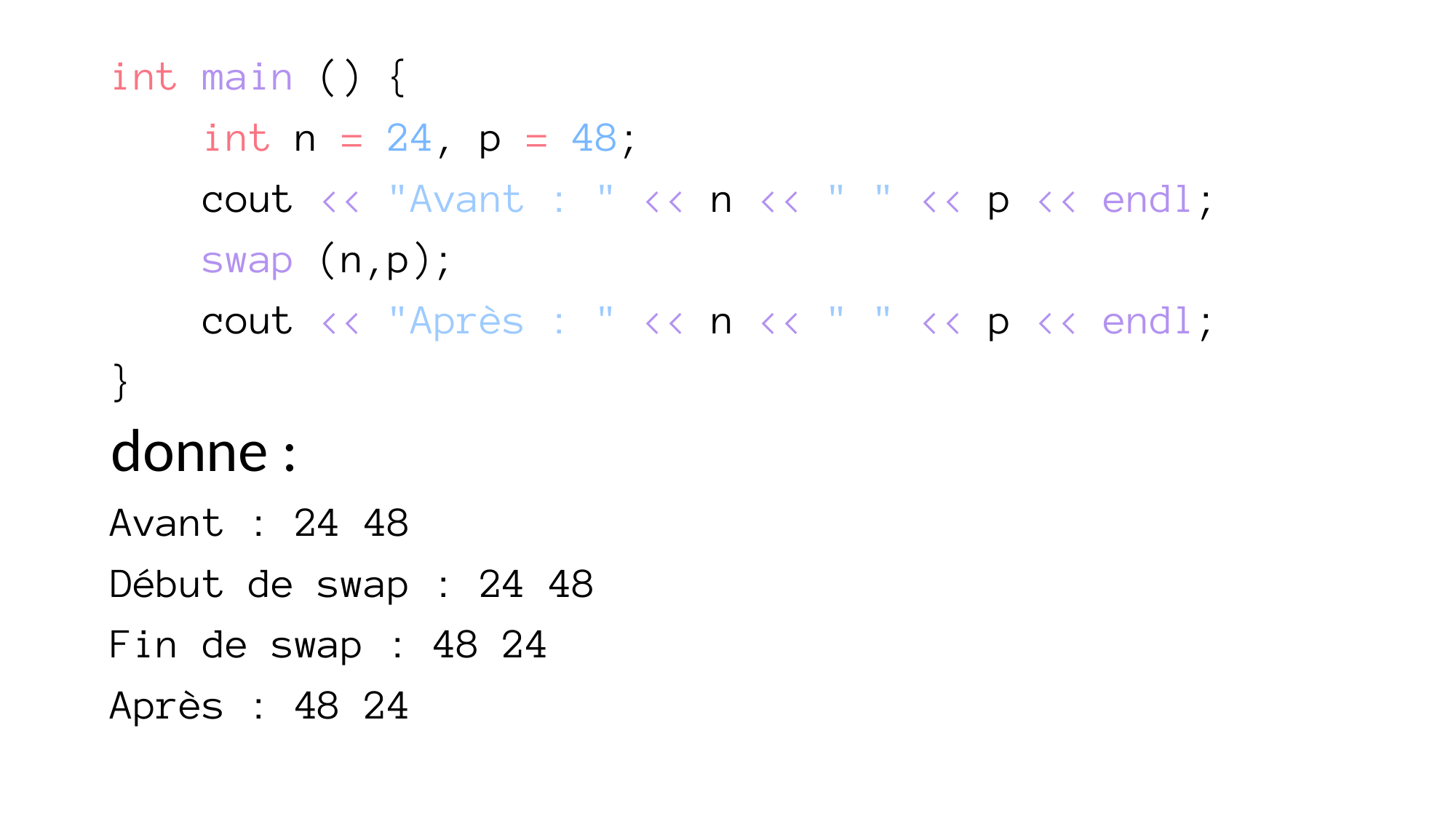

int main () {
    int n = 24, p = 48;
    cout << "Avant : " << n << " " << p << endl;
    swap (n,p);
    cout << "Après : " << n << " " << p << endl;
}
donne :
Avant : 24 48
Début de swap : 24 48
Fin de swap : 48 24
Après : 48 24